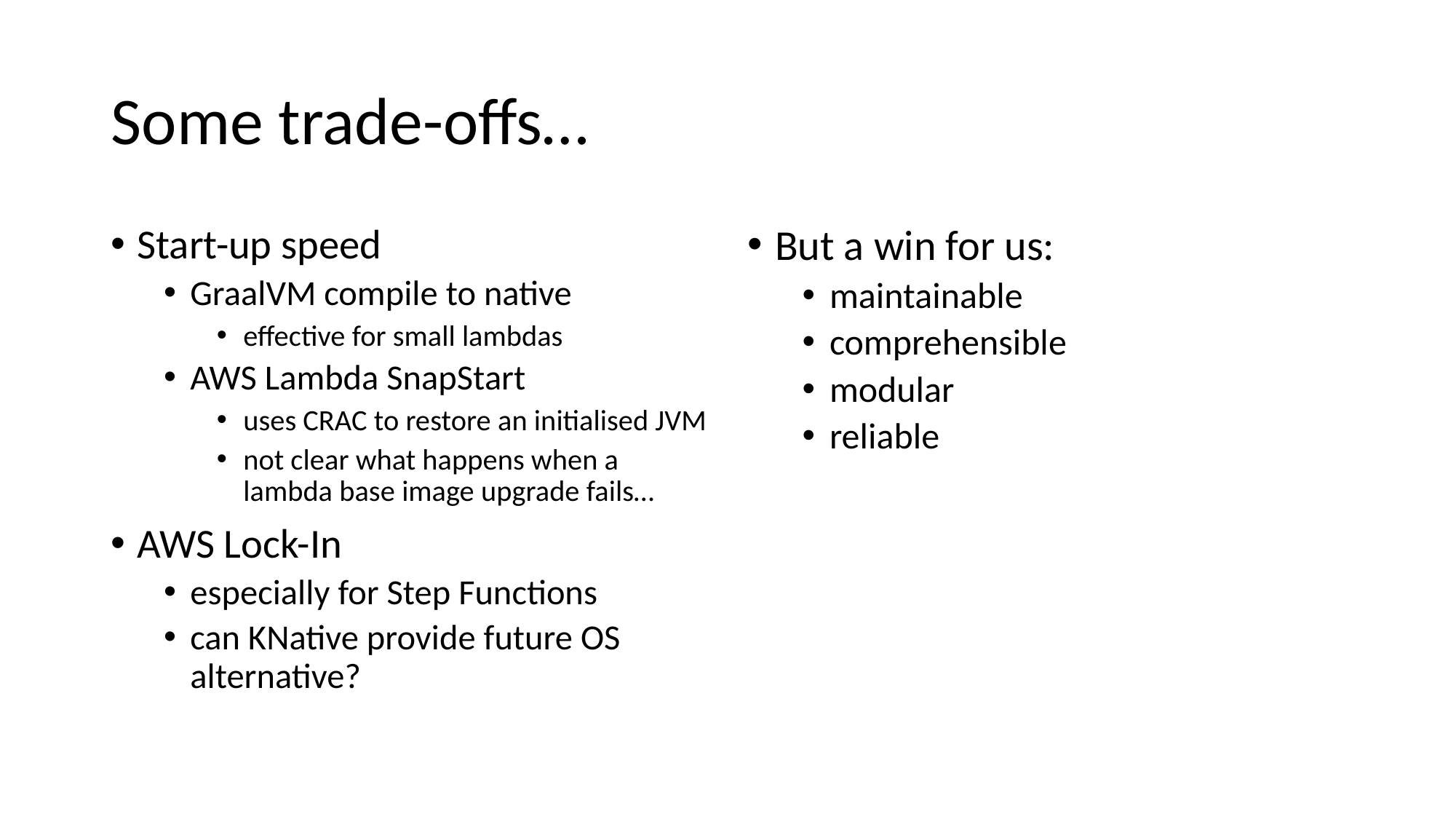

# Some trade-offs…
Start-up speed
GraalVM compile to native
effective for small lambdas
AWS Lambda SnapStart
uses CRAC to restore an initialised JVM
not clear what happens when a lambda base image upgrade fails…
AWS Lock-In
especially for Step Functions
can KNative provide future OS alternative?
But a win for us:
maintainable
comprehensible
modular
reliable